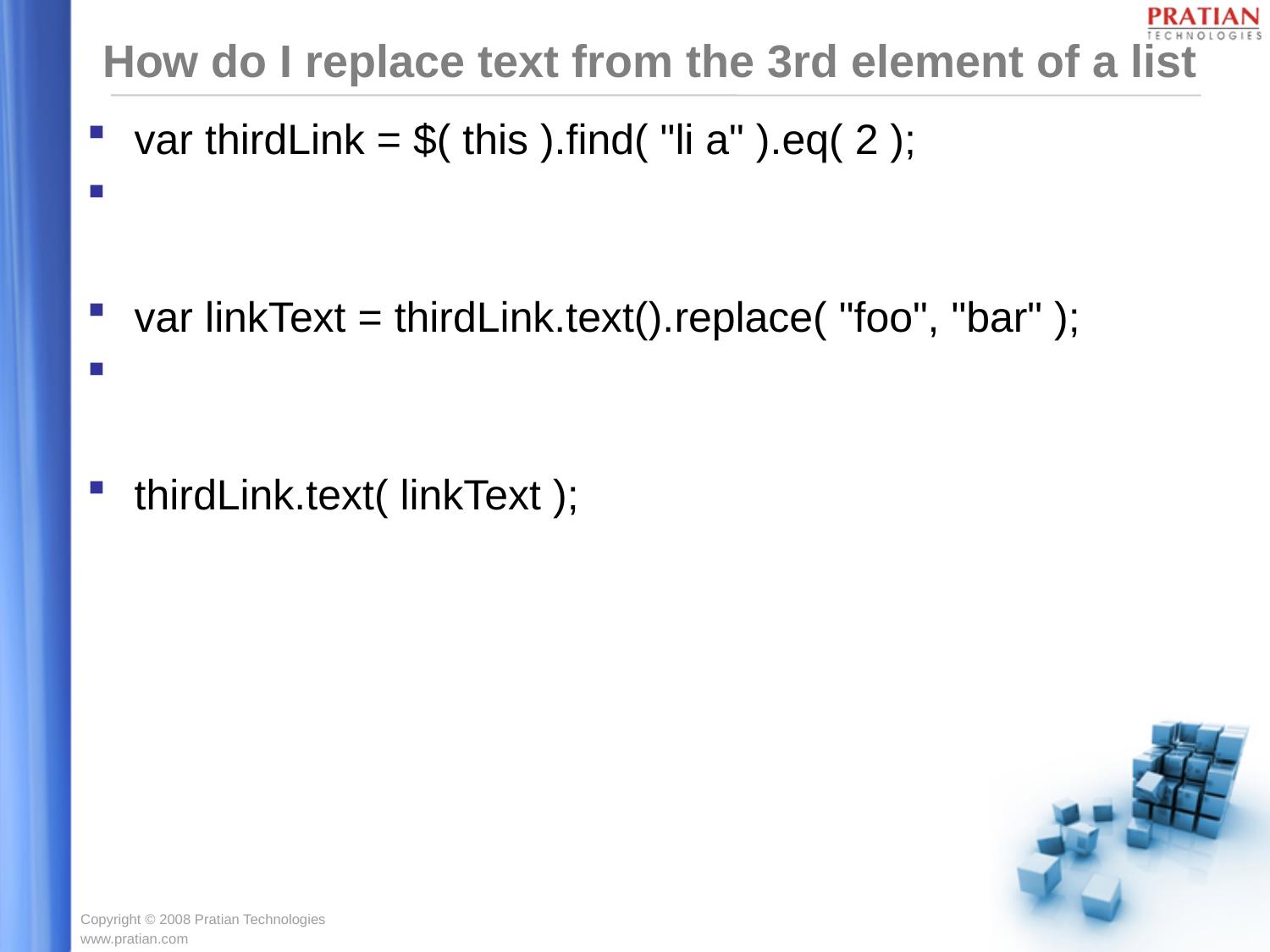

# How do I replace text from the 3rd element of a list
var thirdLink = $( this ).find( "li a" ).eq( 2 );

var linkText = thirdLink.text().replace( "foo", "bar" );

thirdLink.text( linkText );